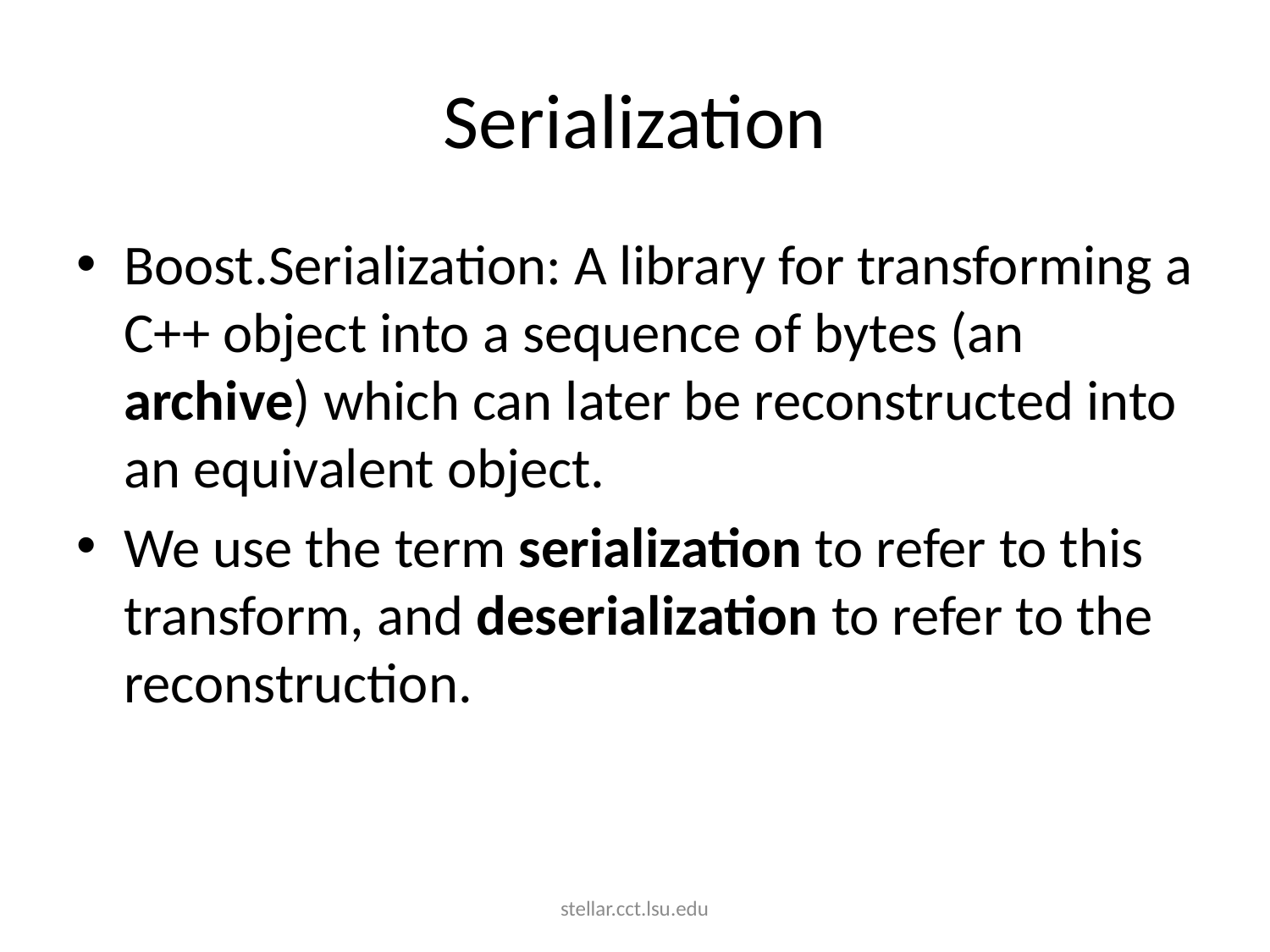

# Serialization
Boost.Serialization: A library for transforming a C++ object into a sequence of bytes (an archive) which can later be reconstructed into an equivalent object.
We use the term serialization to refer to this transform, and deserialization to refer to the reconstruction.
stellar.cct.lsu.edu